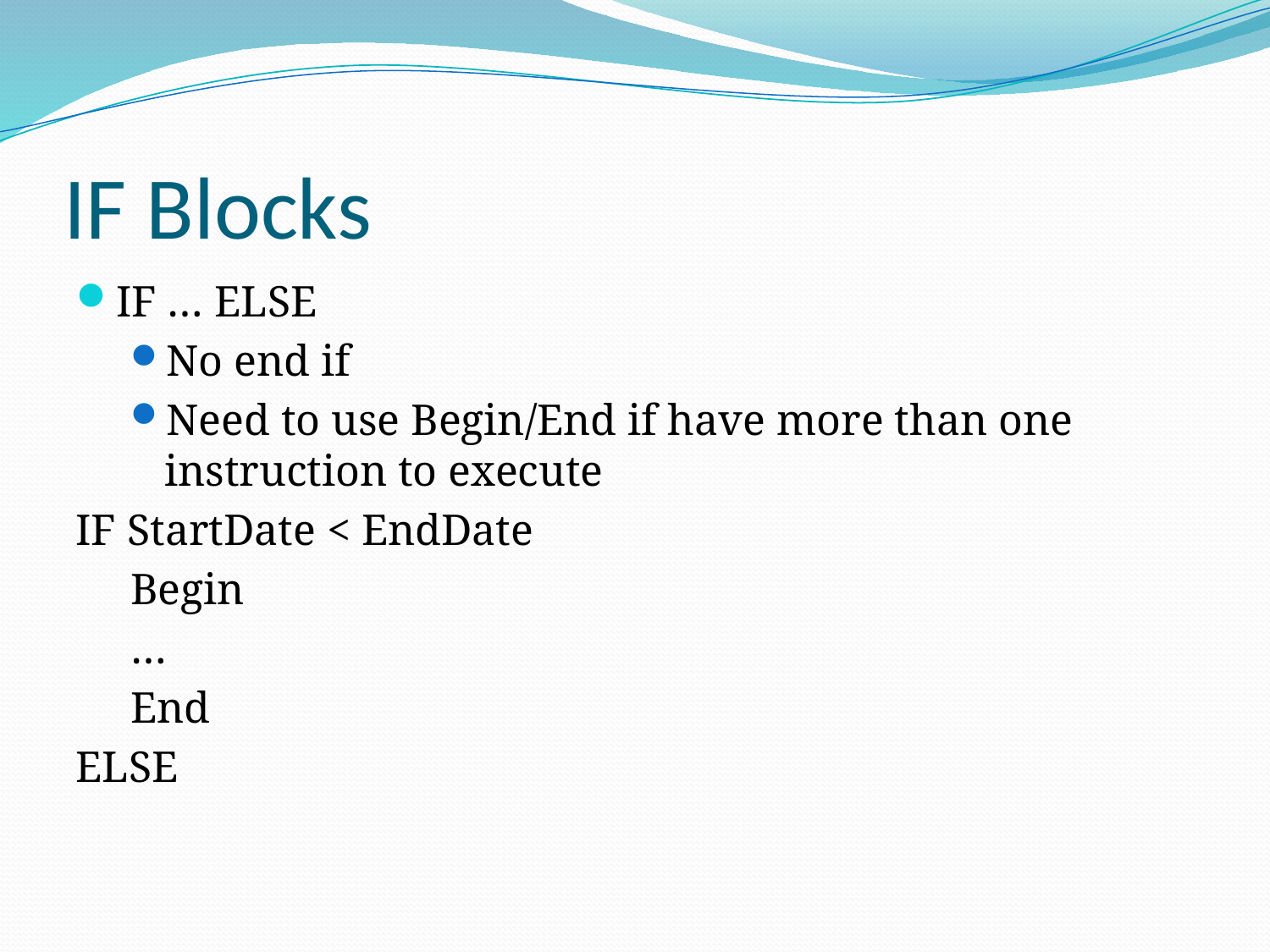

# IF Blocks
IF … ELSE
No end if
Need to use Begin/End if have more than one instruction to execute
IF StartDate < EndDate
Begin
…
End
ELSE